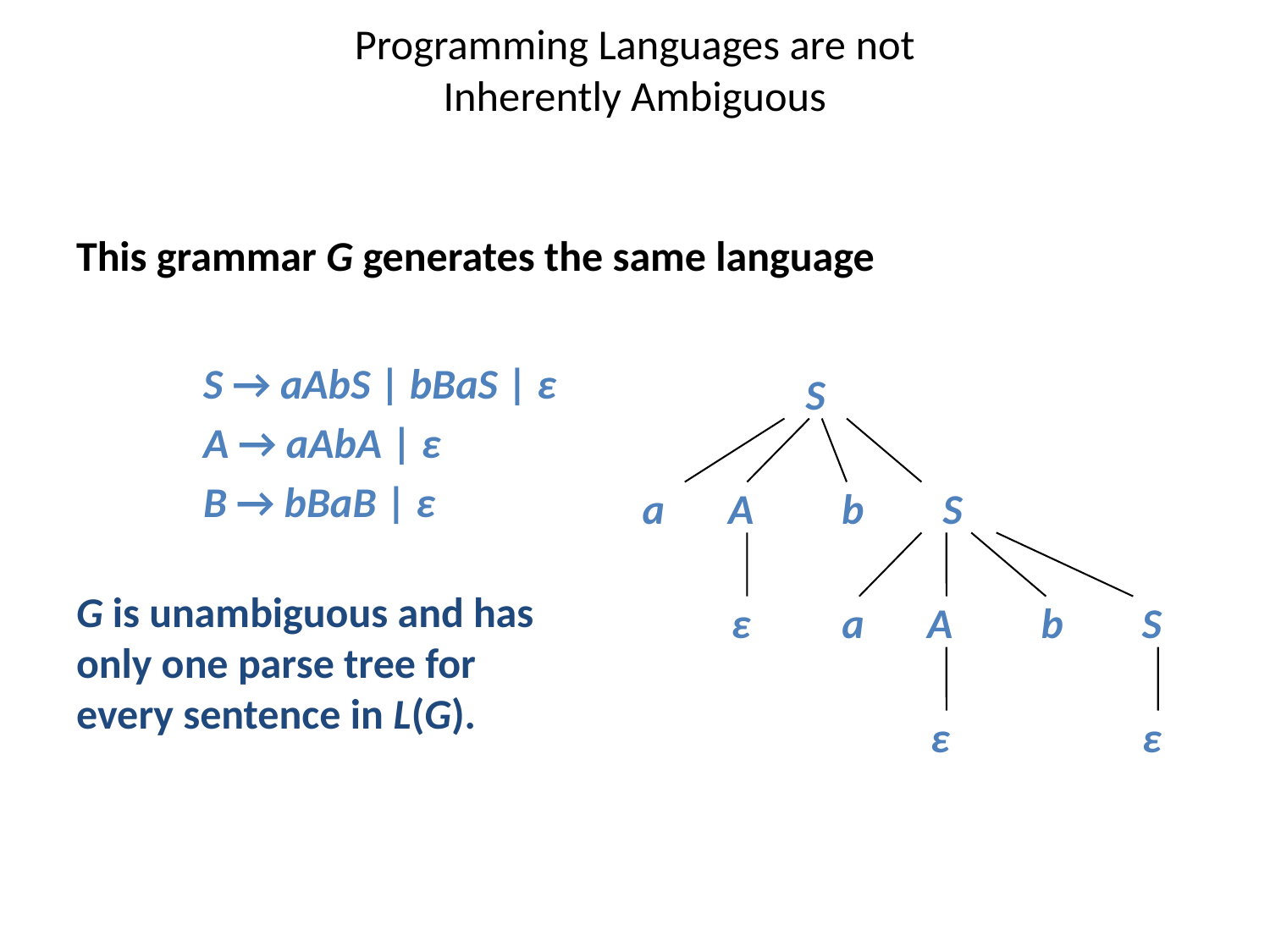

# Programming Languages are not Inherently Ambiguous
This grammar G generates the same language

S → aAbS | bBaS | ε
A → aAbA | ε
B → bBaB | ε

G is unambiguous and has
only one parse tree for
every sentence in L(G).
S

a
A
b
S

ε
a
A
b
S

ε
ε